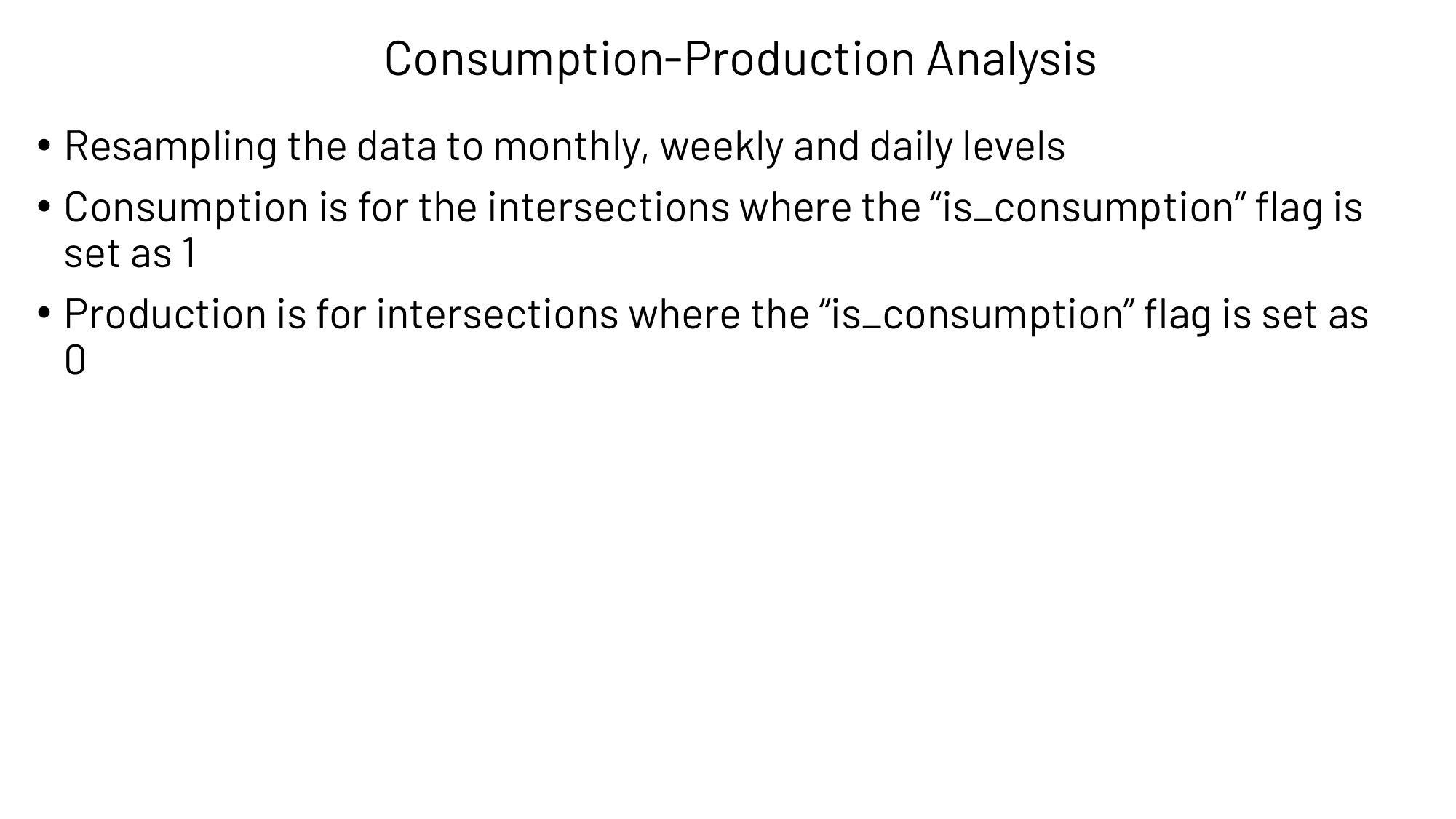

# Consumption-Production Analysis
Resampling the data to monthly, weekly and daily levels
Consumption is for the intersections where the “is_consumption” flag is set as 1
Production is for intersections where the “is_consumption” flag is set as 0